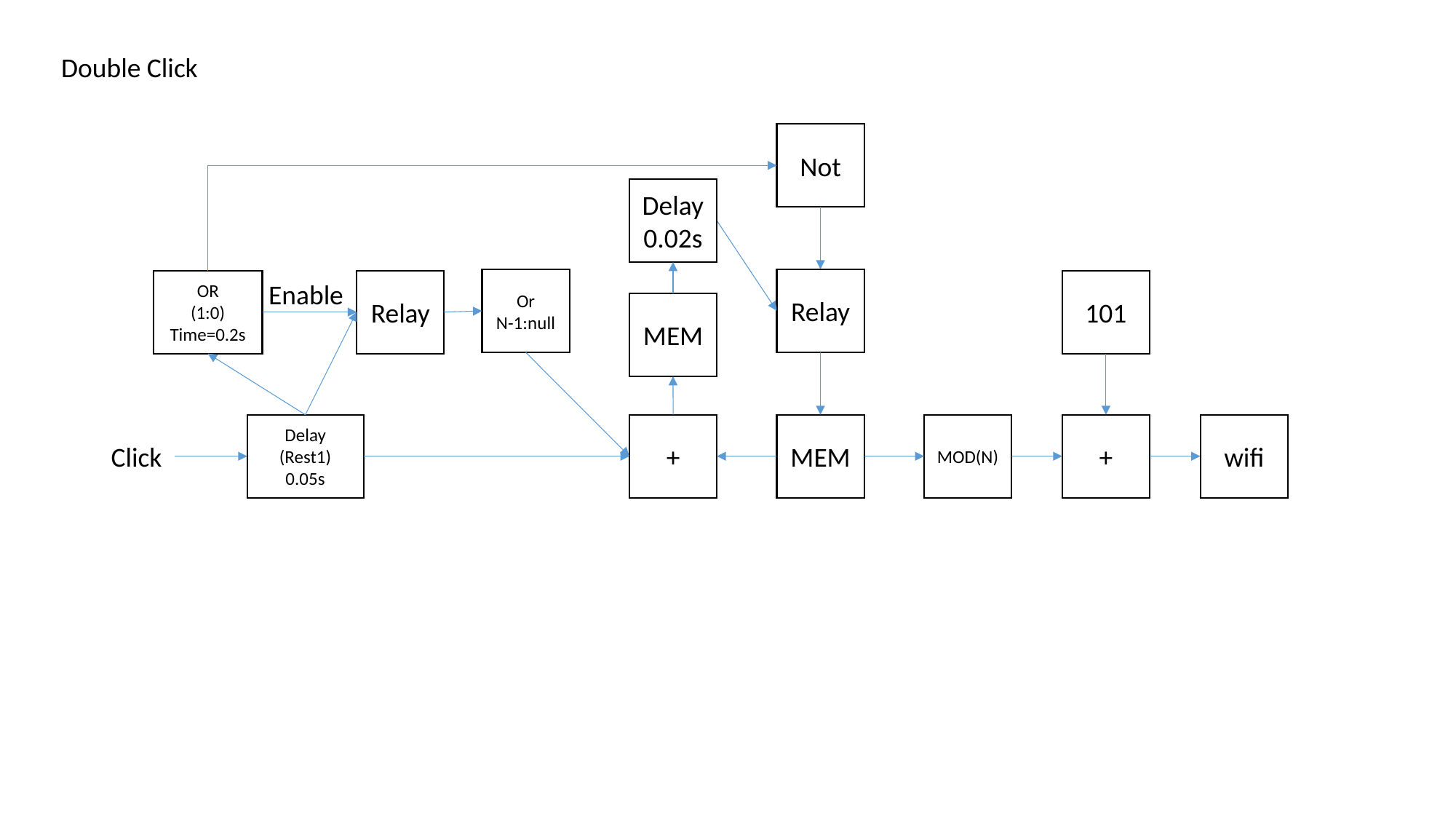

Double Click
Not
Delay
0.02s
Relay
Or
N-1:null
OR
(1:0)
Time=0.2s
Relay
101
Enable
MEM
Delay
(Rest1)
0.05s
+
MEM
MOD(N)
+
wifi
Click